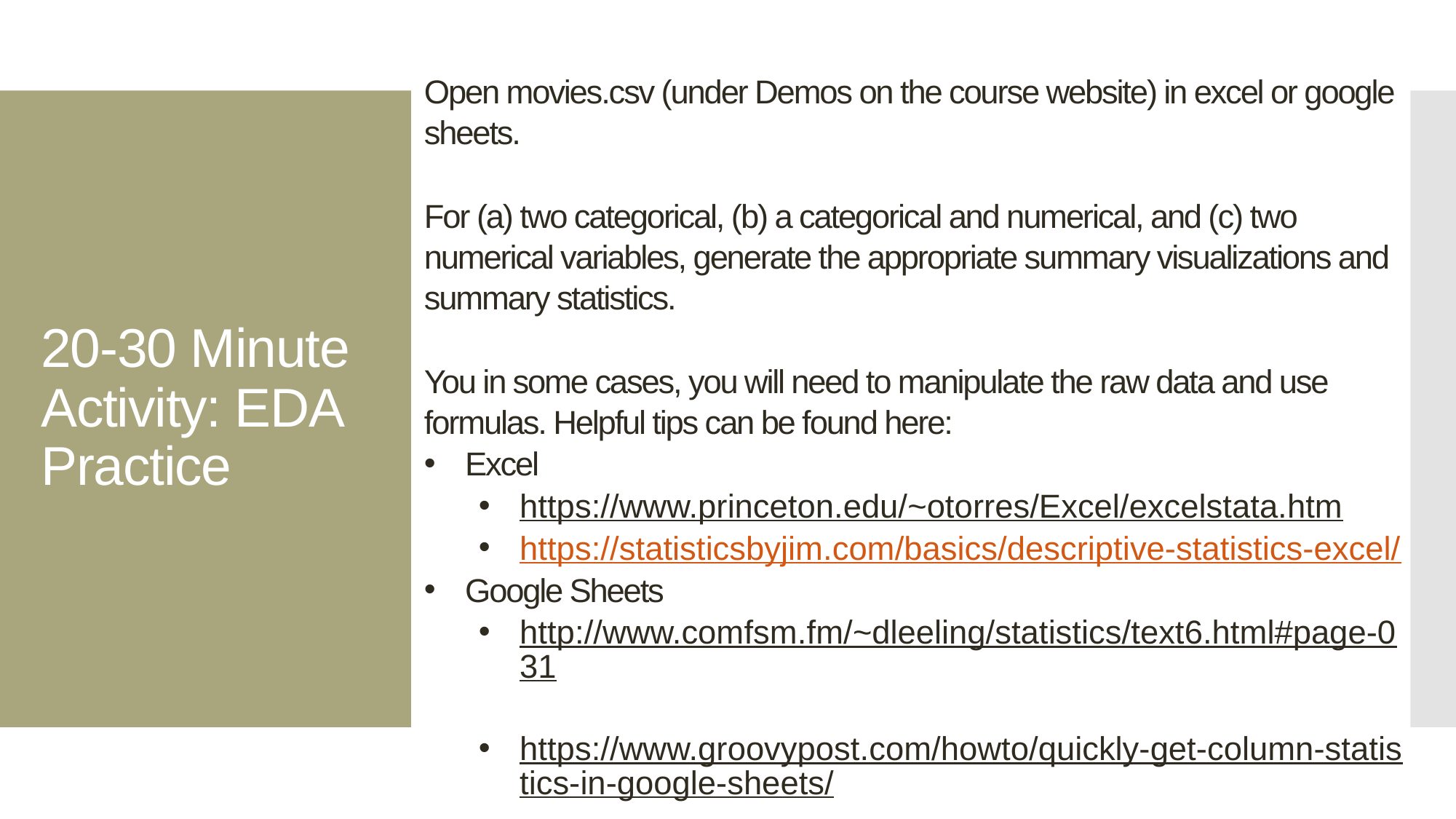

Open movies.csv (under Demos on the course website) in excel or google sheets.

For (a) two categorical, (b) a categorical and numerical, and (c) two numerical variables, generate the appropriate summary visualizations and summary statistics.

You in some cases, you will need to manipulate the raw data and use formulas. Helpful tips can be found here:
Excel
https://www.princeton.edu/~otorres/Excel/excelstata.htm
https://statisticsbyjim.com/basics/descriptive-statistics-excel/
Google Sheets
http://www.comfsm.fm/~dleeling/statistics/text6.html#page-031
https://www.groovypost.com/howto/quickly-get-column-statistics-in-google-sheets/
# 20-30 Minute Activity: EDA Practice